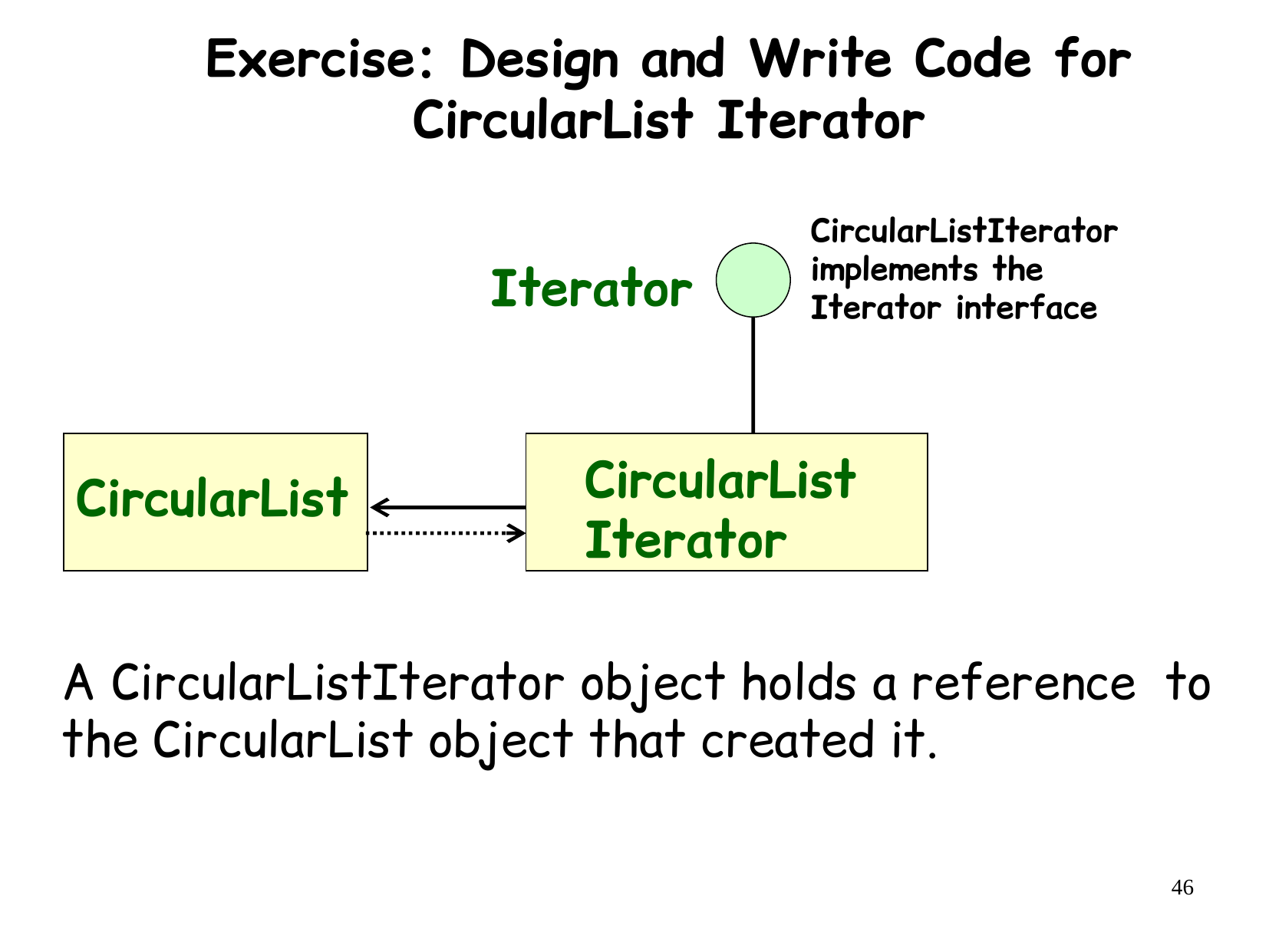

# Exercise: Design and Write Code for CircularList Iterator
CircularListIterator
implements the
Iterator interface

Iterator

CircularList
Iterator
CircularList

A CircularListIterator object holds a reference  to the CircularList object that created it.